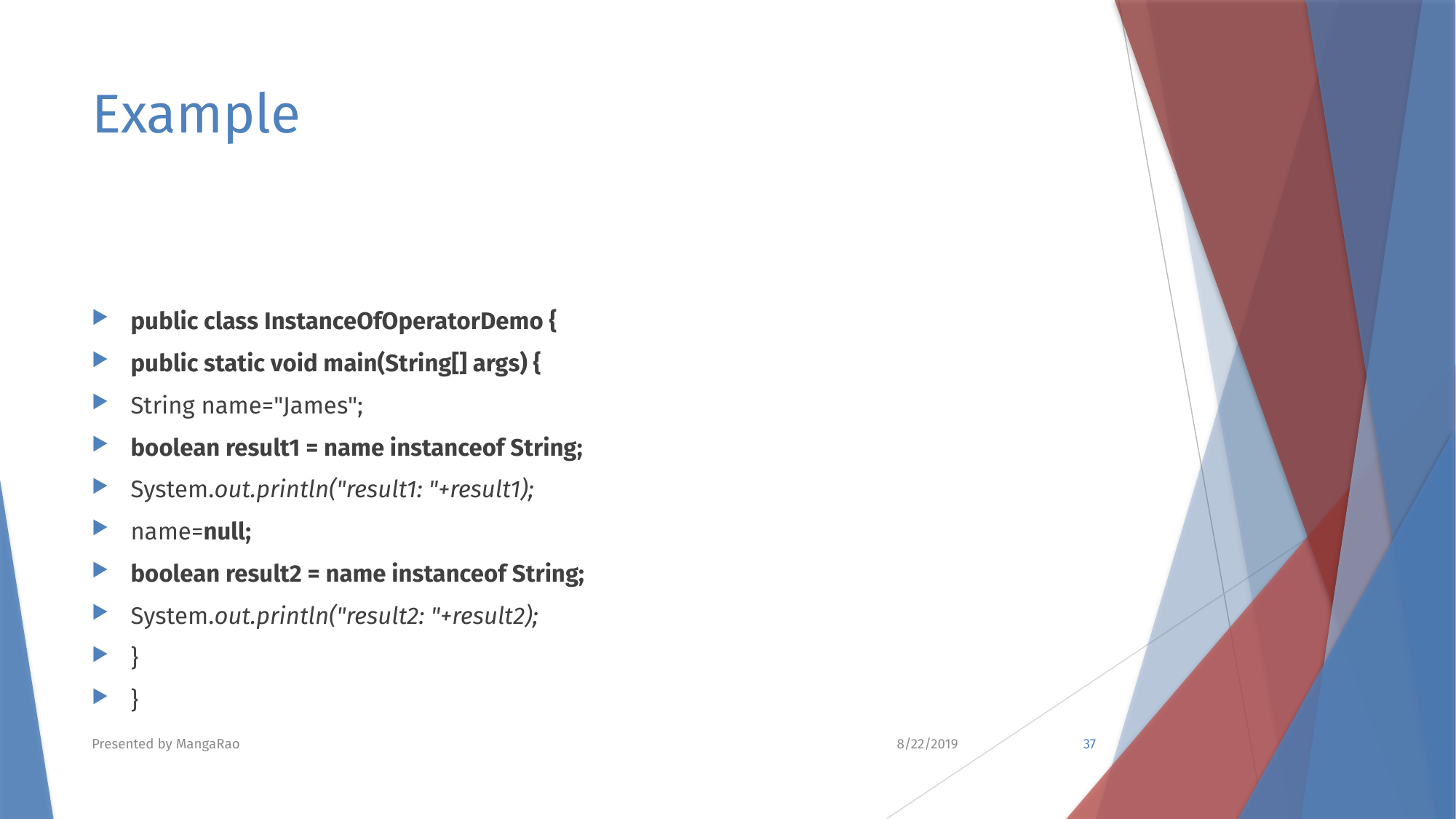

# Example

public class InstanceOfOperatorDemo {
public static void main(String[] args) {
String name="James";
boolean result1 = name instanceof String;
System.out.println("result1: "+result1);
name=null;
boolean result2 = name instanceof String;
System.out.println("result2: "+result2);
}
}
Presented by MangaRao
8/22/2019
37